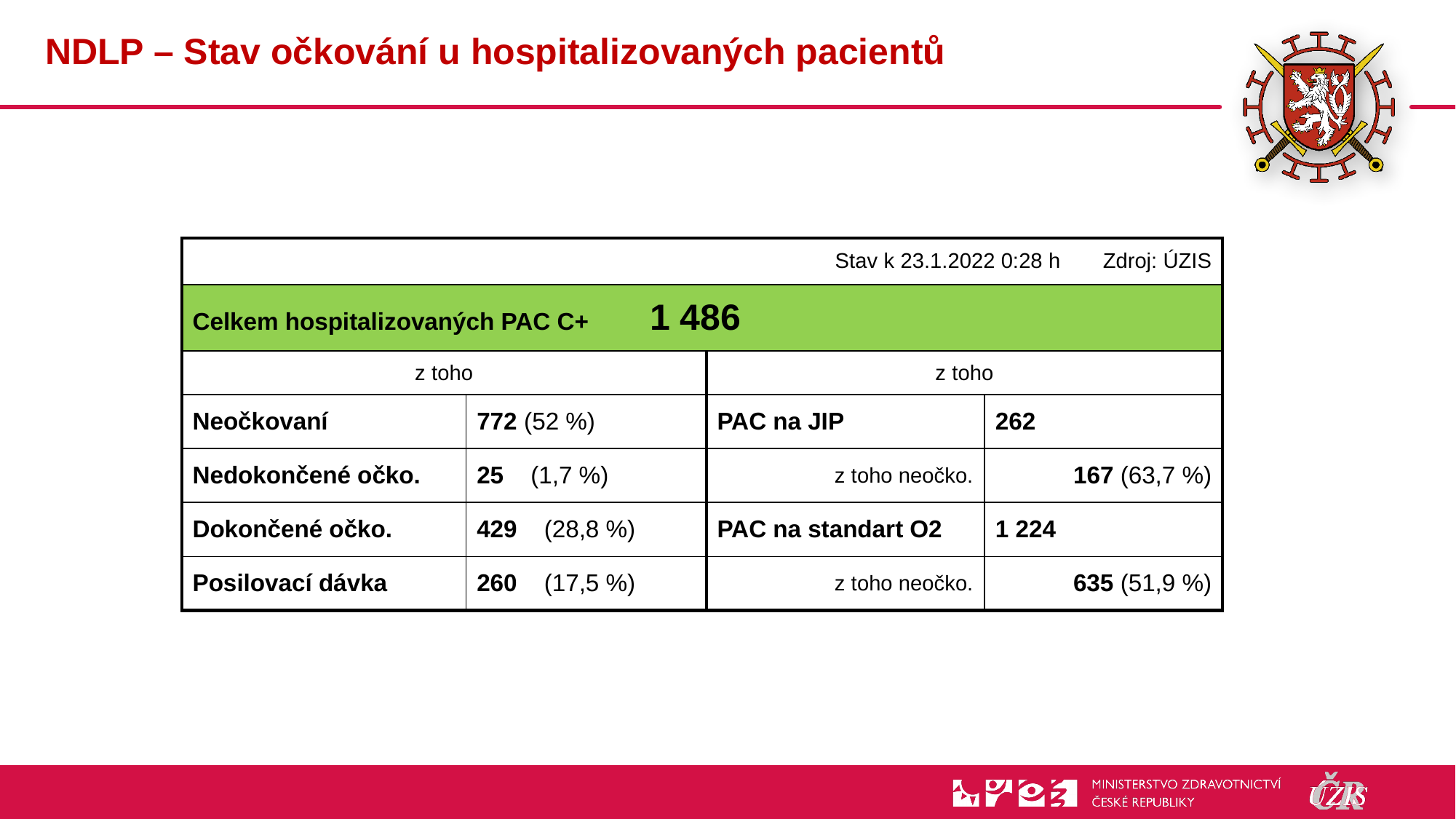

# NDLP – Stav očkování u hospitalizovaných pacientů
|  |  |  | Stav k 23.1.2022 0:28 h |  | Zdroj: ÚZIS |
| --- | --- | --- | --- | --- | --- |
| Celkem hospitalizovaných PAC C+ 1 486 |  |  |  |  |  |
| z toho |  |  | z toho |  |  |
| Neočkovaní |  | 772 (52 %) | PAC na JIP | 262 |  |
| Nedokončené očko. |  | 25 (1,7 %) | z toho neočko. | 167 (63,7 %) |  |
| Dokončené očko. |  | 429 (28,8 %) | PAC na standart O2 | 1 224 |  |
| Posilovací dávka |  | 260 (17,5 %) | z toho neočko. | 635 (51,9 %) |  |